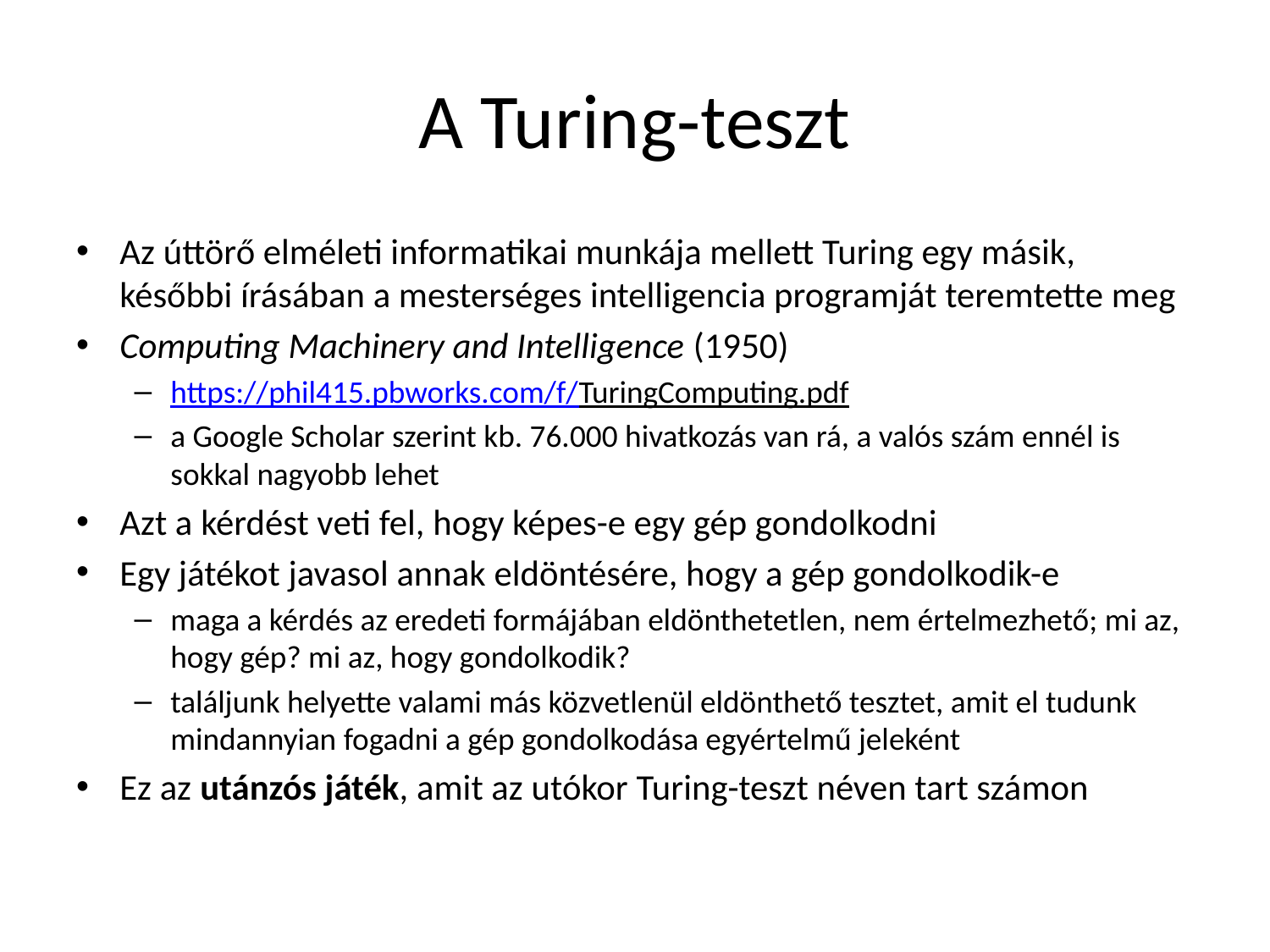

# A Turing-teszt
Az úttörő elméleti informatikai munkája mellett Turing egy másik, későbbi írásában a mesterséges intelligencia programját teremtette meg
Computing Machinery and Intelligence (1950)
https://phil415.pbworks.com/f/TuringComputing.pdf
a Google Scholar szerint kb. 76.000 hivatkozás van rá, a valós szám ennél is sokkal nagyobb lehet
Azt a kérdést veti fel, hogy képes-e egy gép gondolkodni
Egy játékot javasol annak eldöntésére, hogy a gép gondolkodik-e
maga a kérdés az eredeti formájában eldönthetetlen, nem értelmezhető; mi az, hogy gép? mi az, hogy gondolkodik?
találjunk helyette valami más közvetlenül eldönthető tesztet, amit el tudunk mindannyian fogadni a gép gondolkodása egyértelmű jeleként
Ez az utánzós játék, amit az utókor Turing-teszt néven tart számon